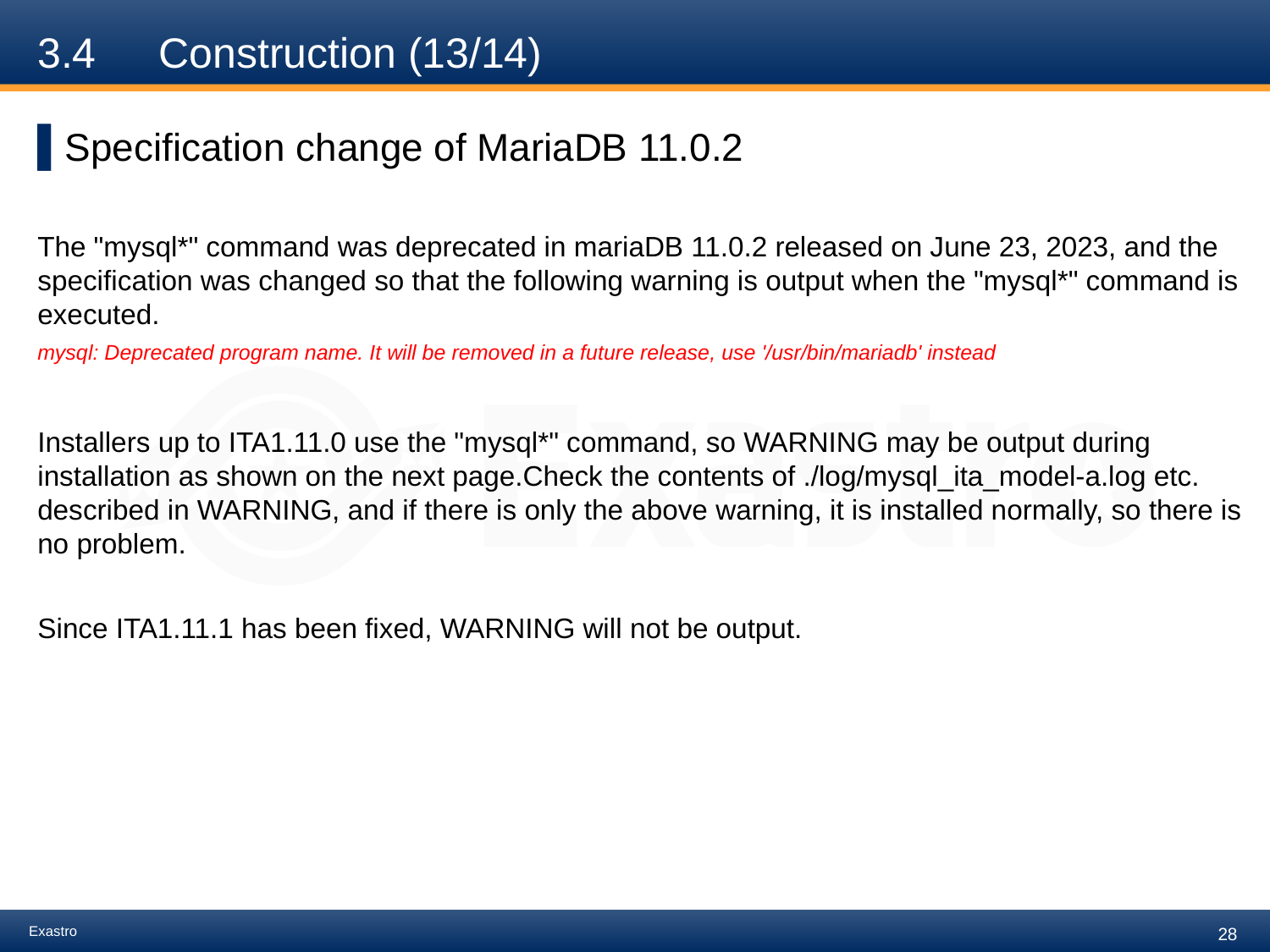

# 3.4　Construction (13/14)
Specification change of MariaDB 11.0.2

The "mysql*" command was deprecated in mariaDB 11.0.2 released on June 23, 2023, and the specification was changed so that the following warning is output when the "mysql*" command is executed.
mysql: Deprecated program name. It will be removed in a future release, use '/usr/bin/mariadb' instead

Installers up to ITA1.11.0 use the "mysql*" command, so WARNING may be output during installation as shown on the next page.Check the contents of ./log/mysql_ita_model-a.log etc. described in WARNING, and if there is only the above warning, it is installed normally, so there is no problem.

Since ITA1.11.1 has been fixed, WARNING will not be output.